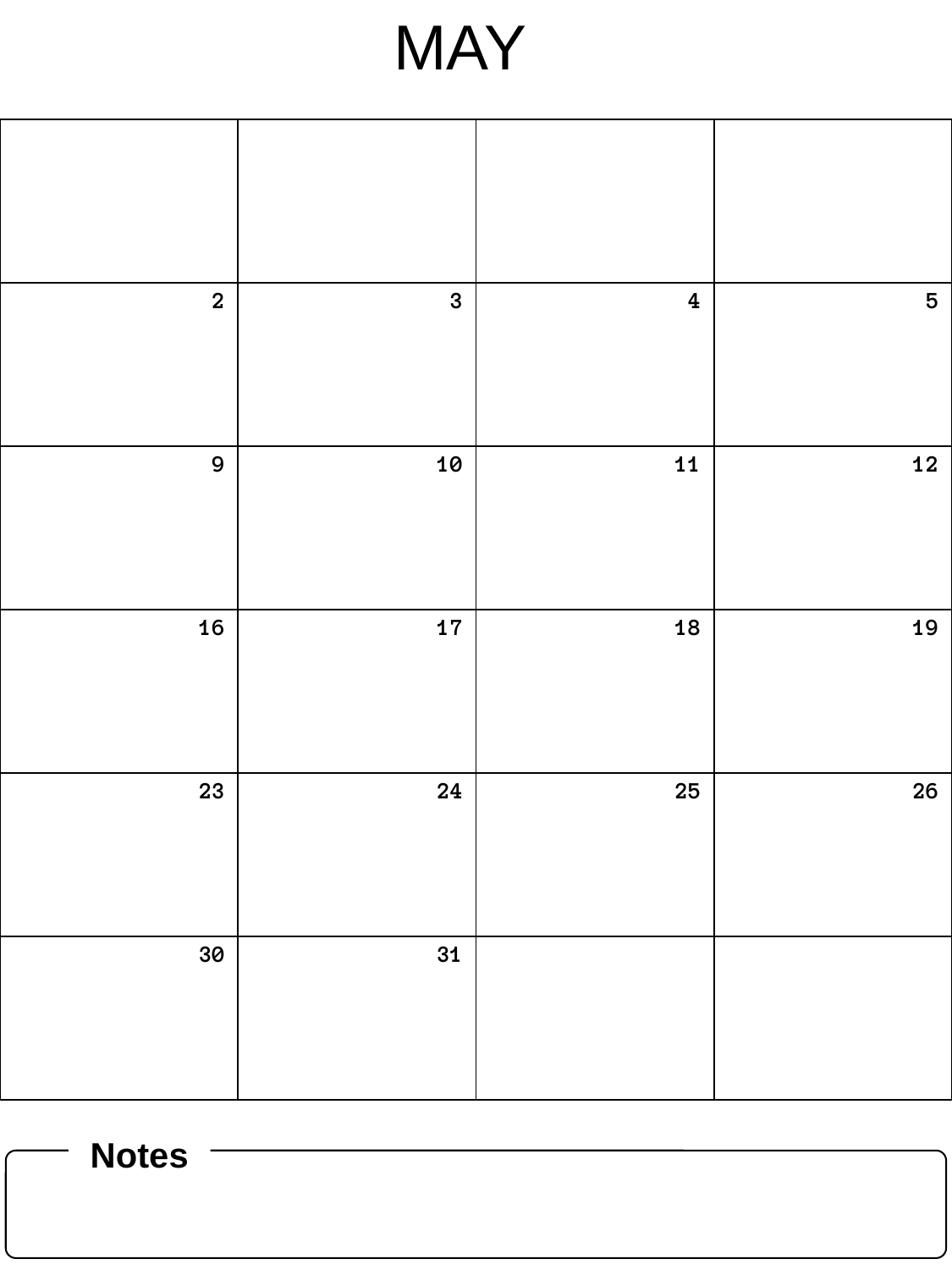

MAY
|  |  |  |  |
| --- | --- | --- | --- |
| 2 | 3 | 4 | 5 |
| 9 | 10 | 11 | 12 |
| 16 | 17 | 18 | 19 |
| 23 | 24 | 25 | 26 |
| 30 | 31 |  |  |
Notes